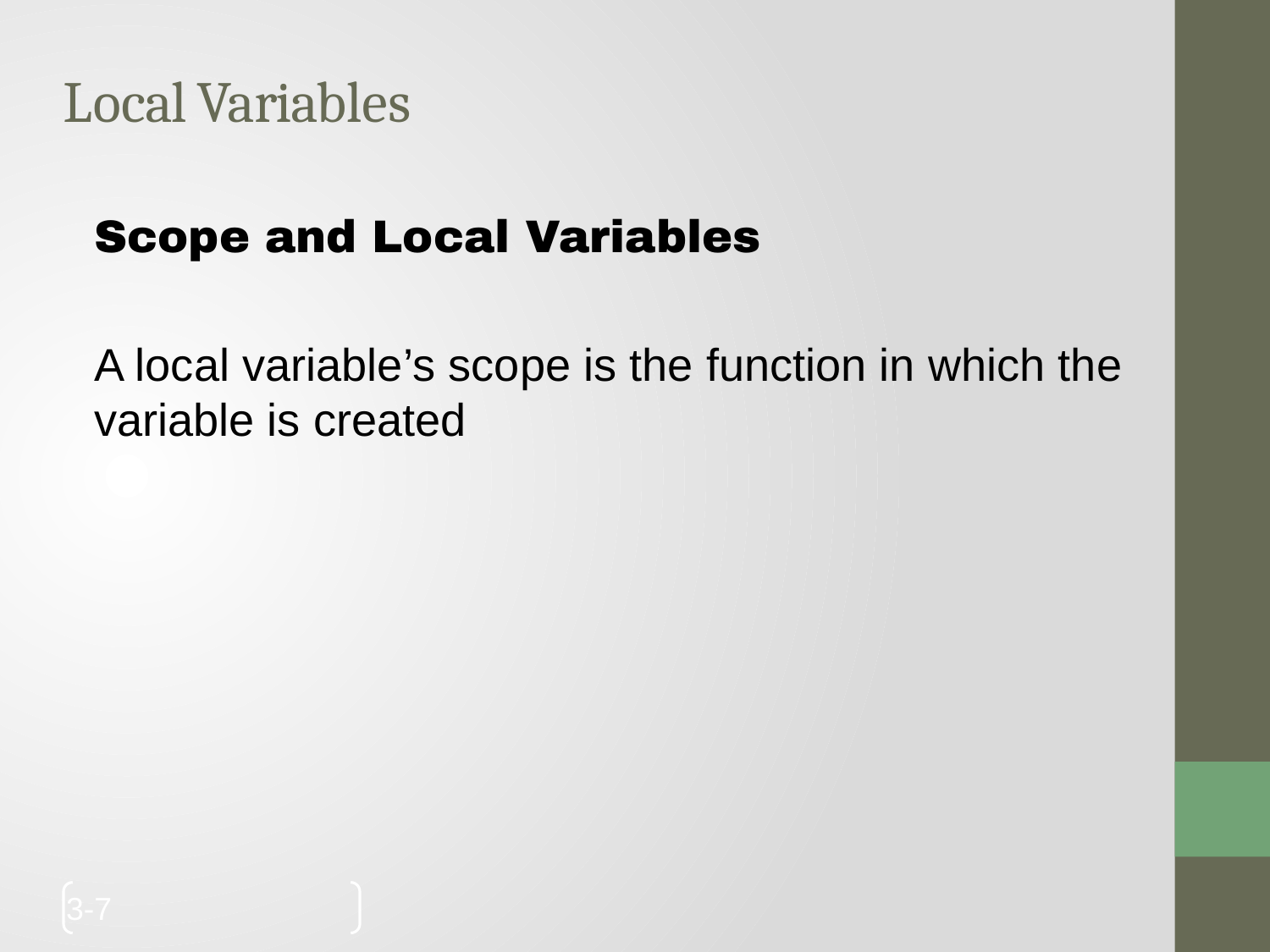

# Local Variables
Scope and Local Variables

A local variable’s scope is the function in which the variable is created

3-7